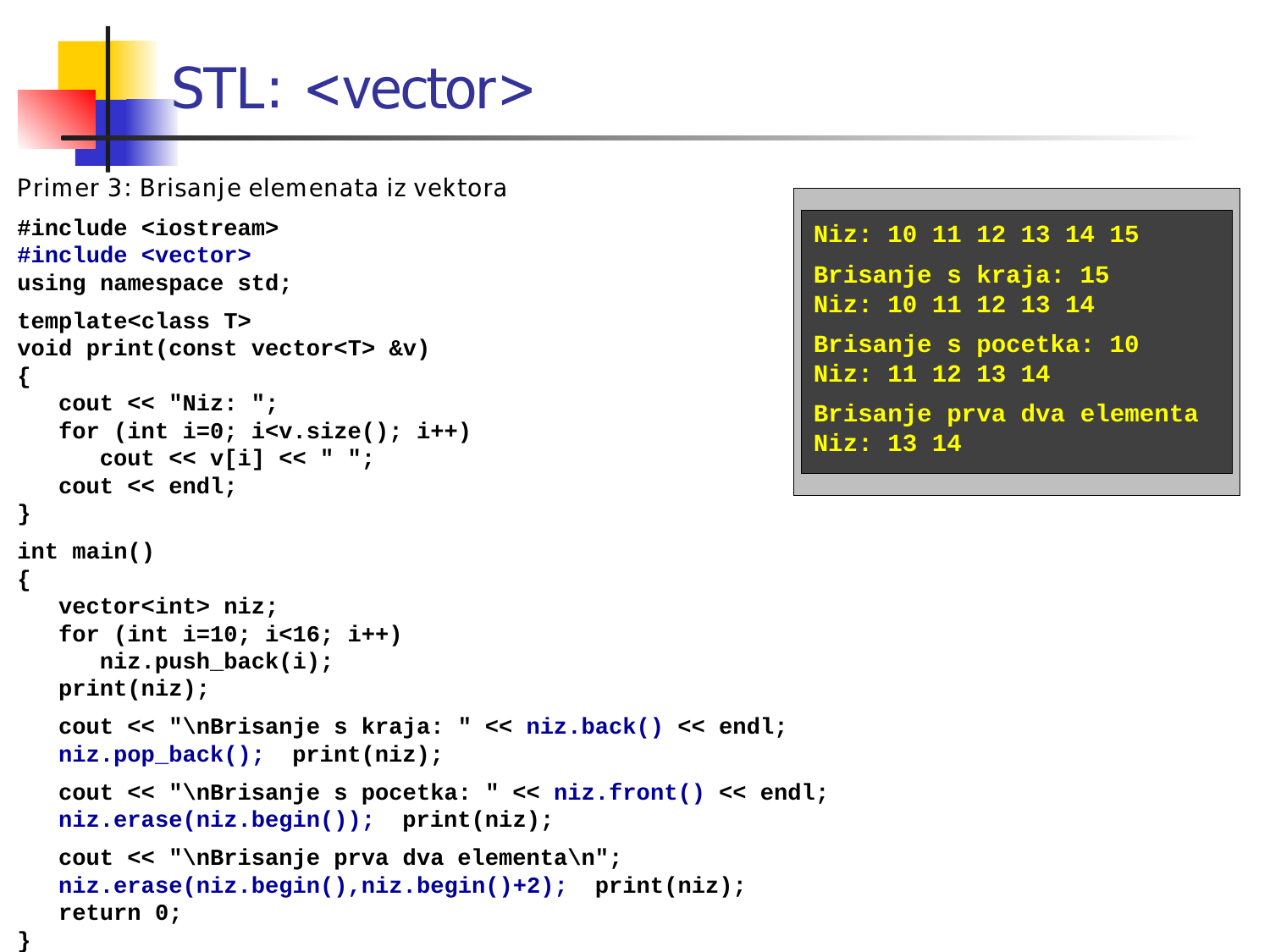

STL: <vector>
Primer 3: Brisanje elemenata iz vektora
#include <iostream>
#include <vector>
using namespace std;
template<class T>
void print(const vector<T> &v)
{
   cout << "Niz: ";
   for (int i=0; i<v.size(); i++)
      cout << v[i] << " ";
   cout << endl;
}
int main()
{
   vector<int> niz;
   for (int i=10; i<16; i++)
      niz.push_back(i);
   print(niz);
   cout << "\nBrisanje s kraja: " << niz.back() << endl;
   niz.pop_back();  print(niz);
   cout << "\nBrisanje s pocetka: " << niz.front() << endl;
   niz.erase(niz.begin());  print(niz);
   cout << "\nBrisanje prva dva elementa\n";
   niz.erase(niz.begin(),niz.begin()+2);  print(niz);
   return 0;
}

Niz: 10 11 12 13 14 15

Brisanje s kraja: 15
Niz: 10 11 12 13 14

Brisanje s pocetka: 10
Niz: 11 12 13 14

Brisanje prva dva elementa
Niz: 13 14